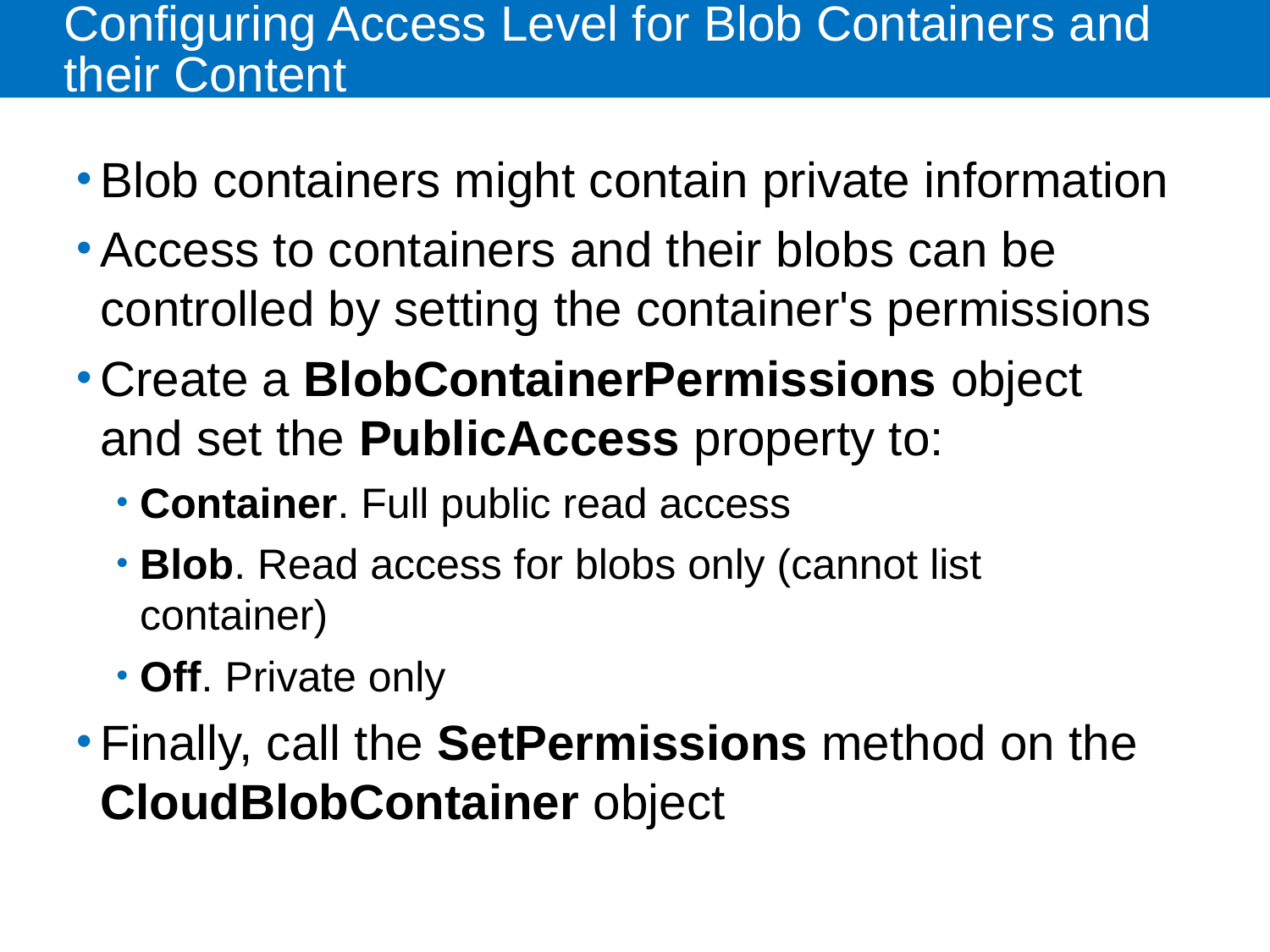

# Configuring Access Level for Blob Containers and their Content
Blob containers might contain private information
Access to containers and their blobs can be controlled by setting the container's permissions
Create a BlobContainerPermissions object and set the PublicAccess property to:
Container. Full public read access
Blob. Read access for blobs only (cannot list container)
Off. Private only
Finally, call the SetPermissions method on the CloudBlobContainer object